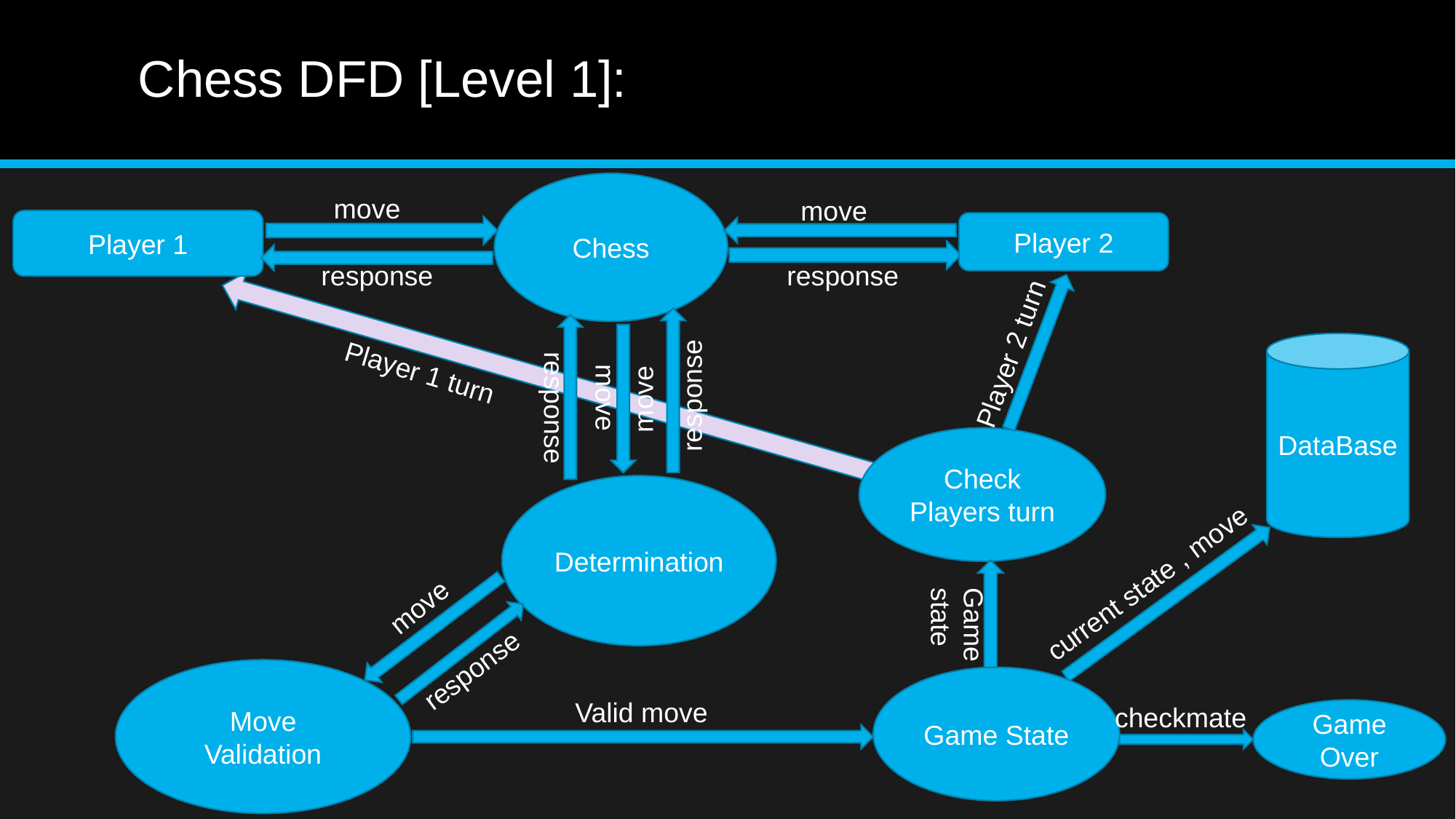

# Chess DFD [Level 1]:
Chess
move
move
Player 1
Player 2

response
response
Player 2 turn
DataBase

move
Player 1 turn

response

response
move
Check Players turn
Determination
current state , move
move

Game state

response
Move Validation
Game State
Valid move
checkmate
Game Over